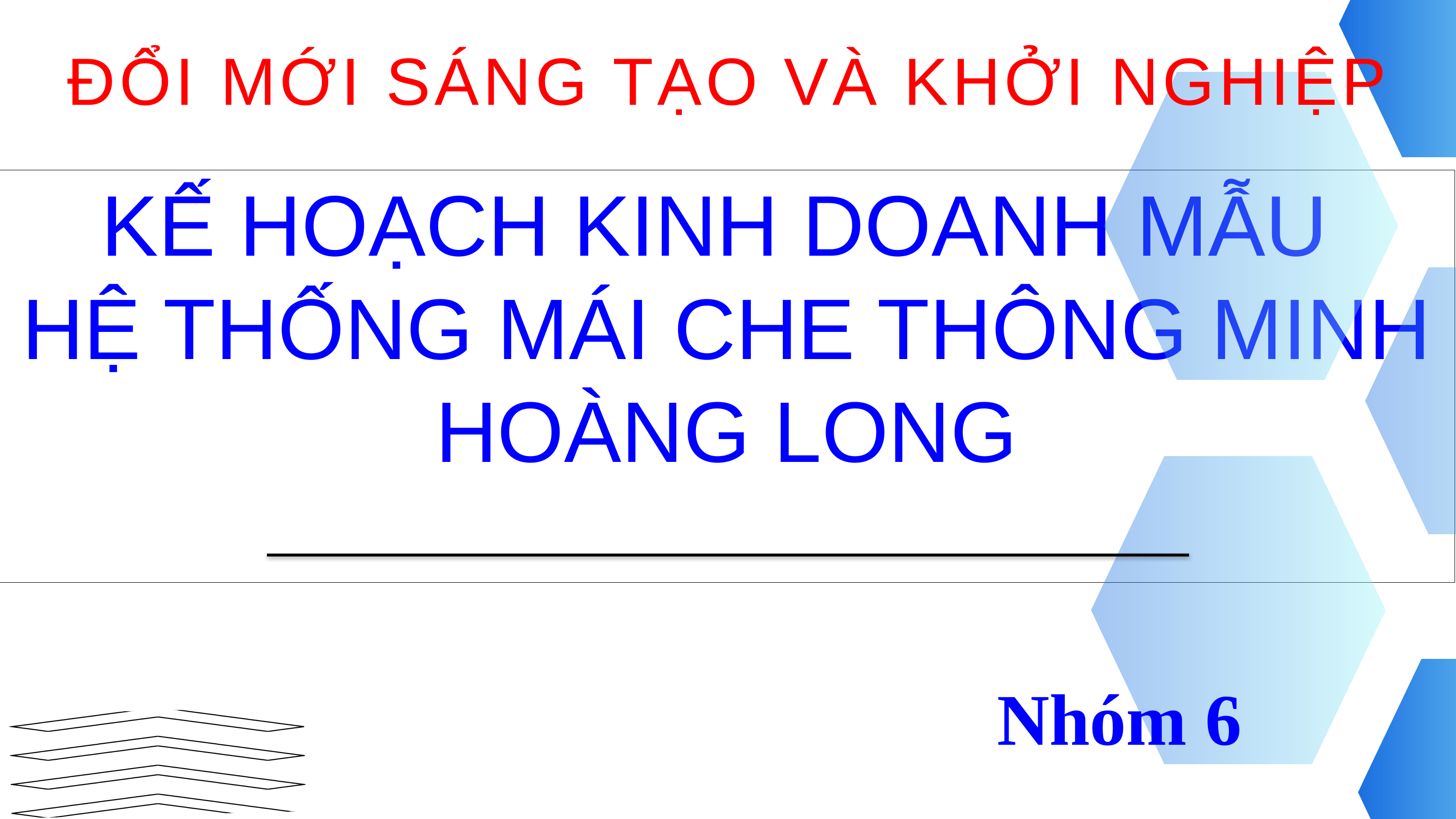

ĐỔI MỚI SÁNG TẠO VÀ KHỞI NGHIỆP

KẾ HOẠCH KINH DOANH MẪU
HỆ THỐNG MÁI CHE THÔNG MINH HOÀNG LONG

Nhóm 6